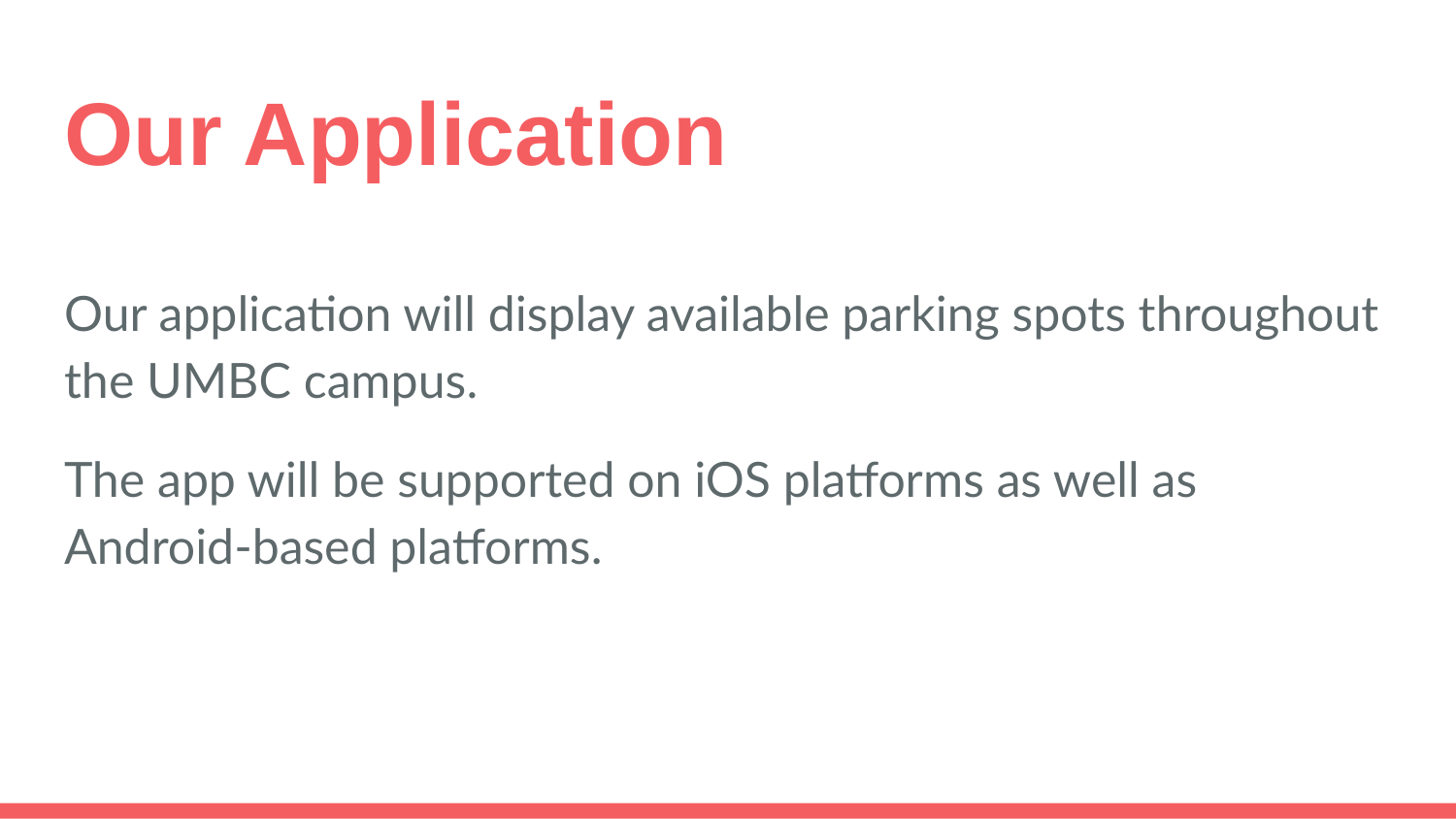

# Our Application

Our application will display available parking spots throughout the UMBC campus.
The app will be supported on iOS platforms as well as Android-based platforms.